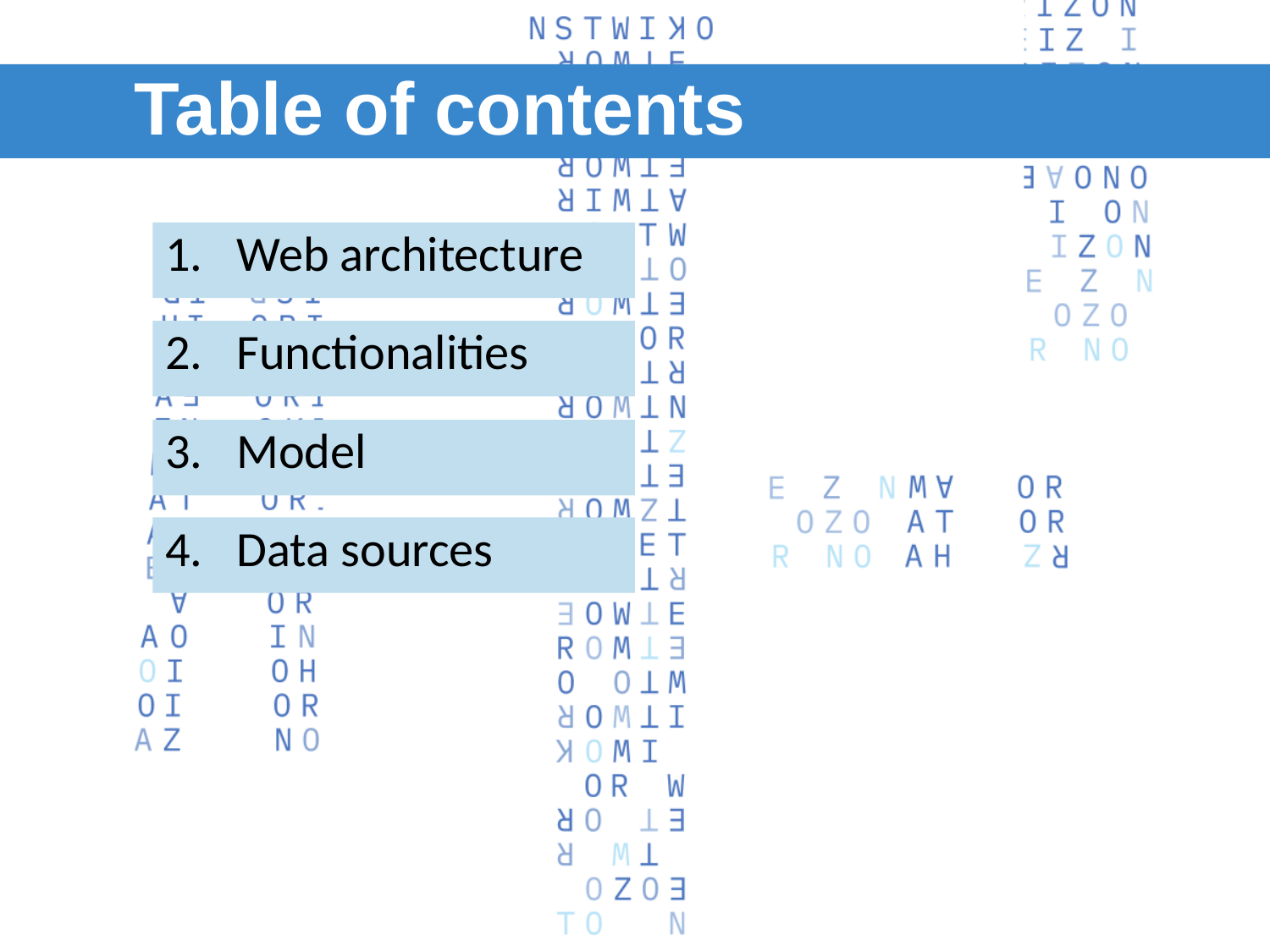

# Table of contents
Web architecture
Functionalities
Model
Data sources